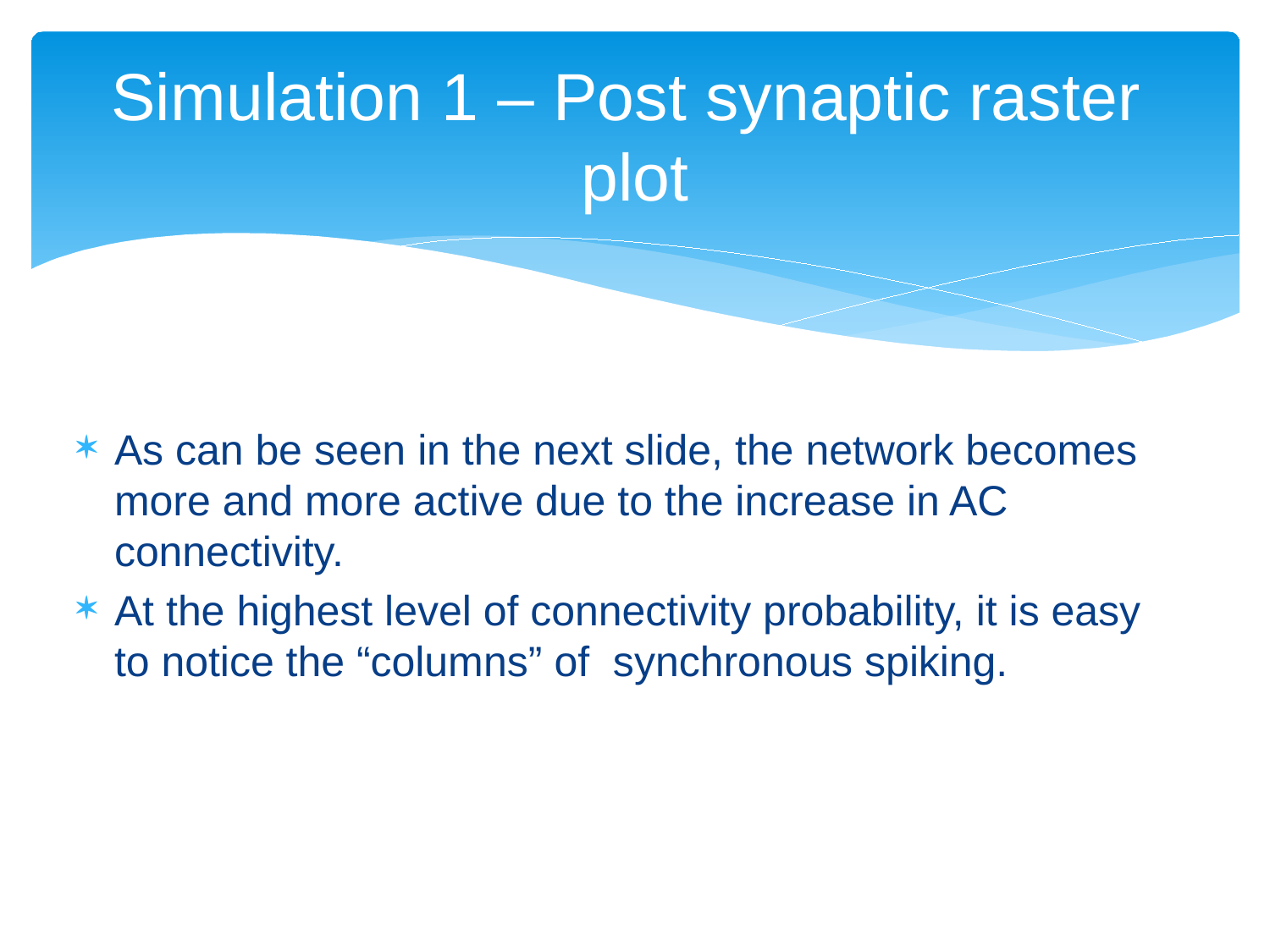

# Simulation 1 – Post synaptic raster plot
As can be seen in the next slide, the network becomes more and more active due to the increase in AC connectivity.
At the highest level of connectivity probability, it is easy to notice the “columns” of  synchronous spiking.